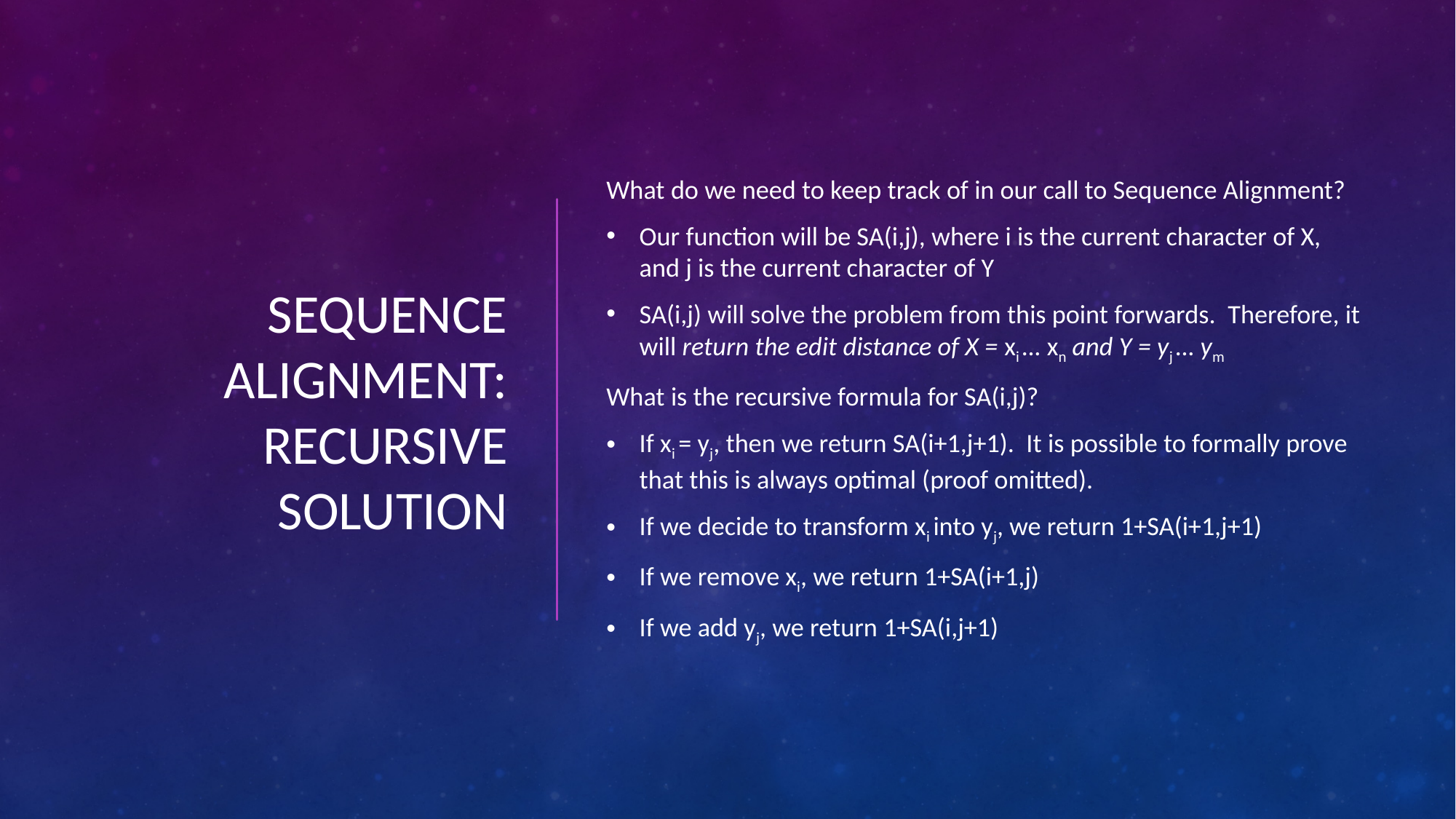

# Sequence Alignment: Recursive Solution
What do we need to keep track of in our call to Sequence Alignment?
Our function will be SA(i,j), where i is the current character of X, and j is the current character of Y
SA(i,j) will solve the problem from this point forwards.  Therefore, it will return the edit distance of X = xi … xn and Y = yj … ym
What is the recursive formula for SA(i,j)?
If xi = yj, then we return SA(i+1,j+1).  It is possible to formally prove that this is always optimal (proof omitted).
If we decide to transform xi into yj, we return 1+SA(i+1,j+1)
If we remove xi, we return 1+SA(i+1,j)
If we add yj, we return 1+SA(i,j+1)